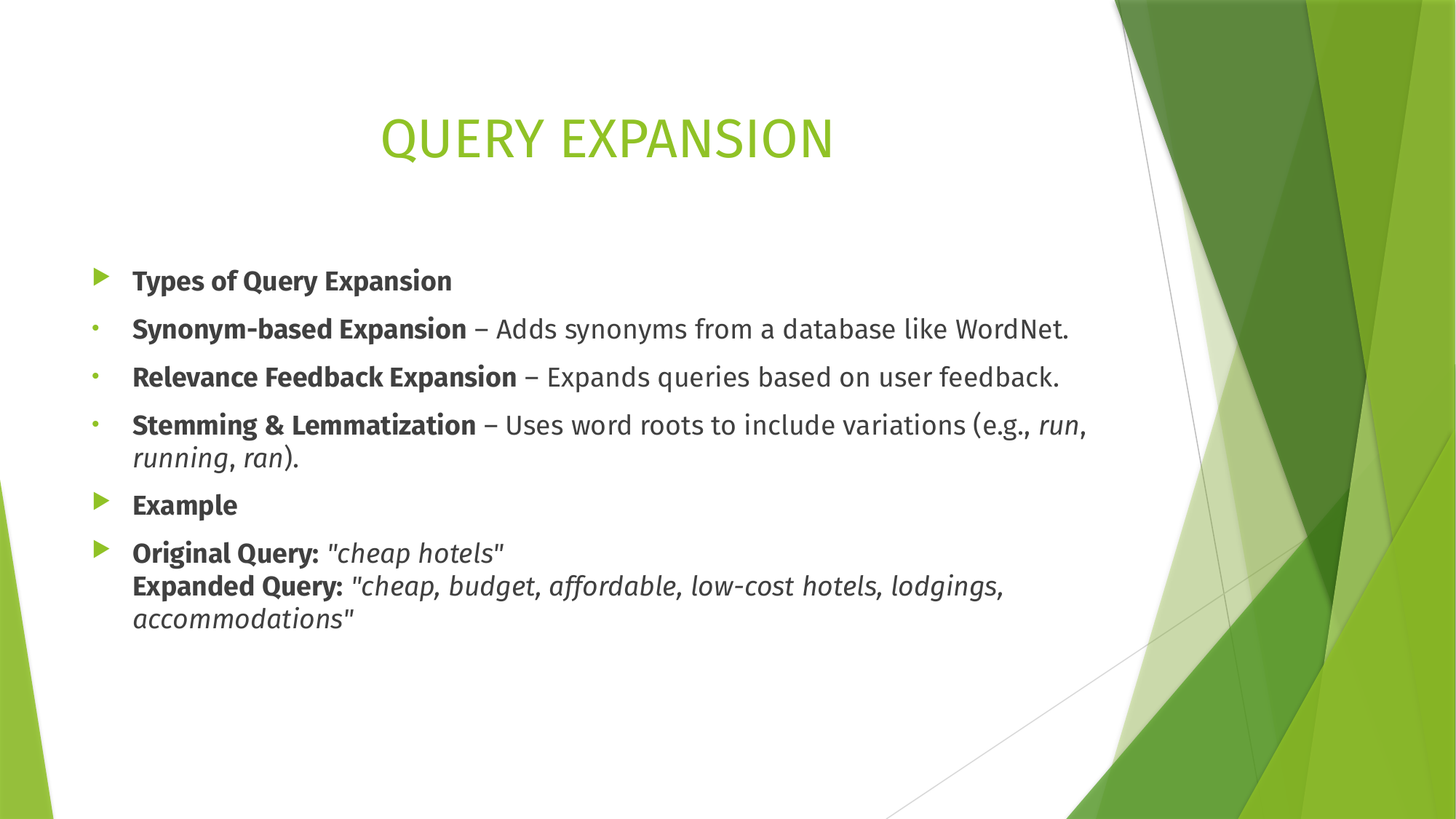

# QUERY EXPANSION
Types of Query Expansion
Synonym-based Expansion – Adds synonyms from a database like WordNet.
Relevance Feedback Expansion – Expands queries based on user feedback.
Stemming & Lemmatization – Uses word roots to include variations (e.g., run, running, ran).
Example
Original Query: "cheap hotels"
Expanded Query: "cheap, budget, affordable, low-cost hotels, lodgings, accommodations"